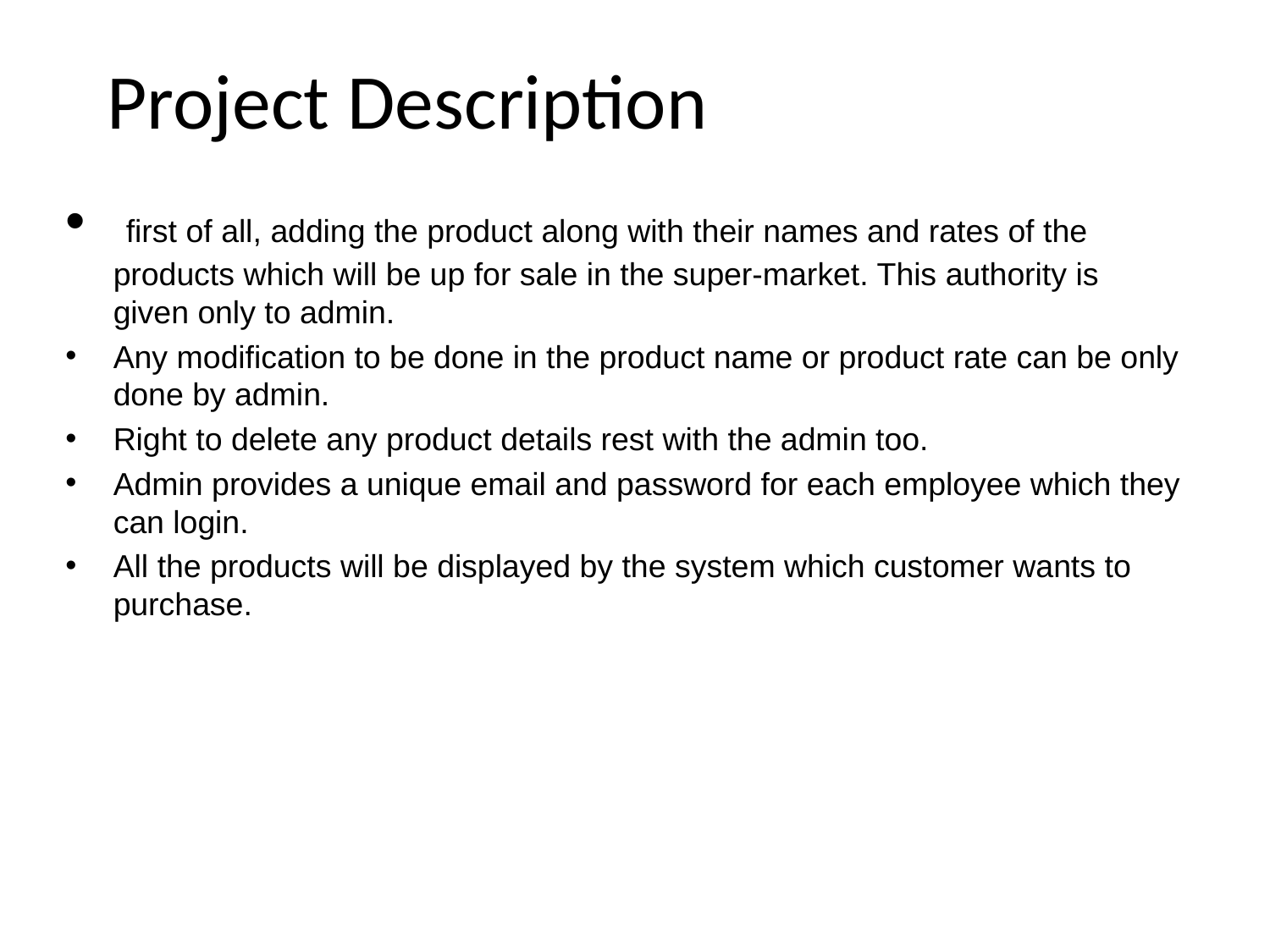

# Project Description
 first of all, adding the product along with their names and rates of the products which will be up for sale in the super-market. This authority is given only to admin.
Any modification to be done in the product name or product rate can be only done by admin.
Right to delete any product details rest with the admin too.
Admin provides a unique email and password for each employee which they can login.
All the products will be displayed by the system which customer wants to purchase.